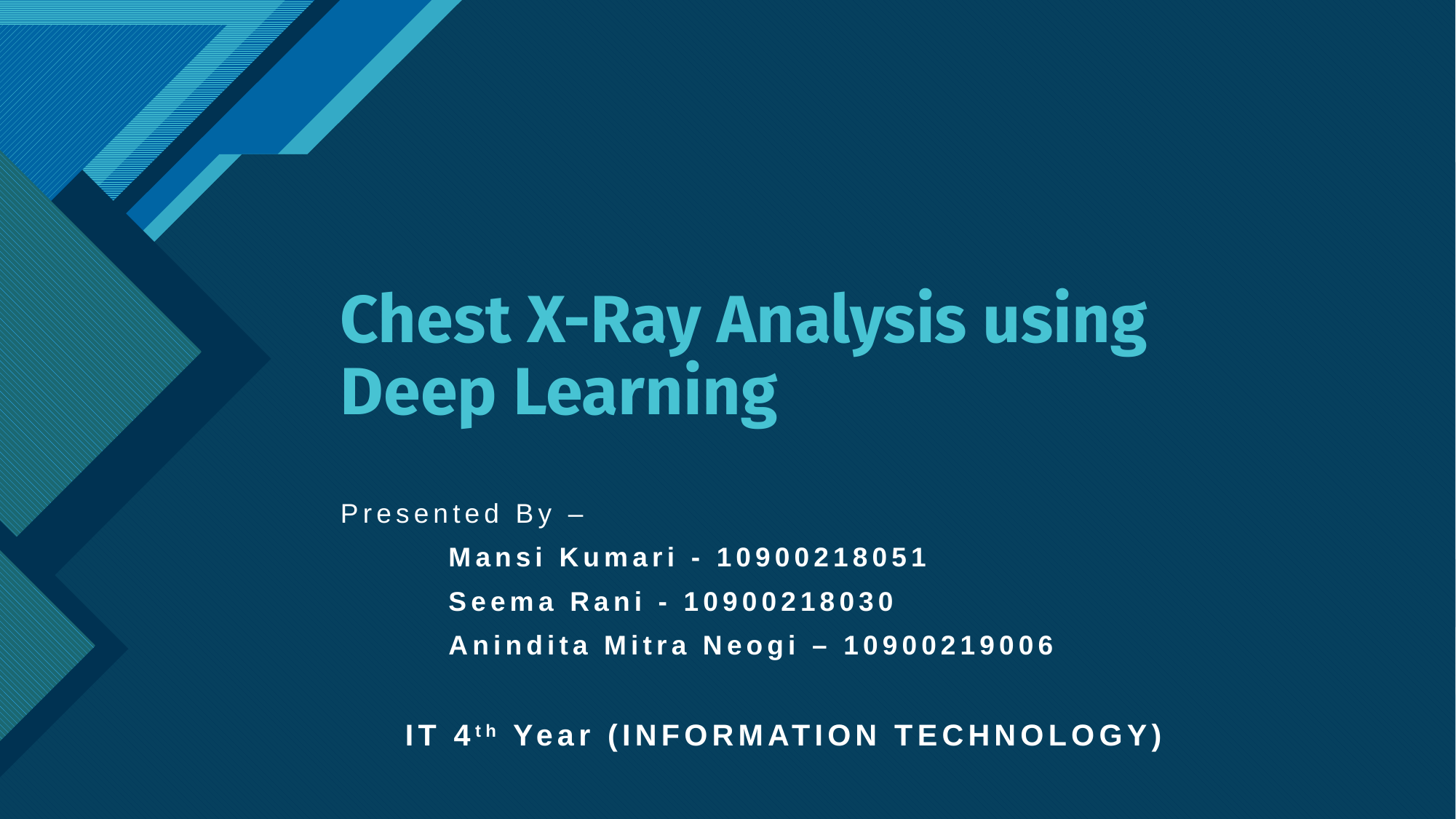

# Chest X-Ray Analysis using Deep Learning
Presented By –
	Mansi Kumari - 10900218051
	Seema Rani - 10900218030
	Anindita Mitra Neogi – 10900219006

     IT 4th Year (INFORMATION TECHNOLOGY)